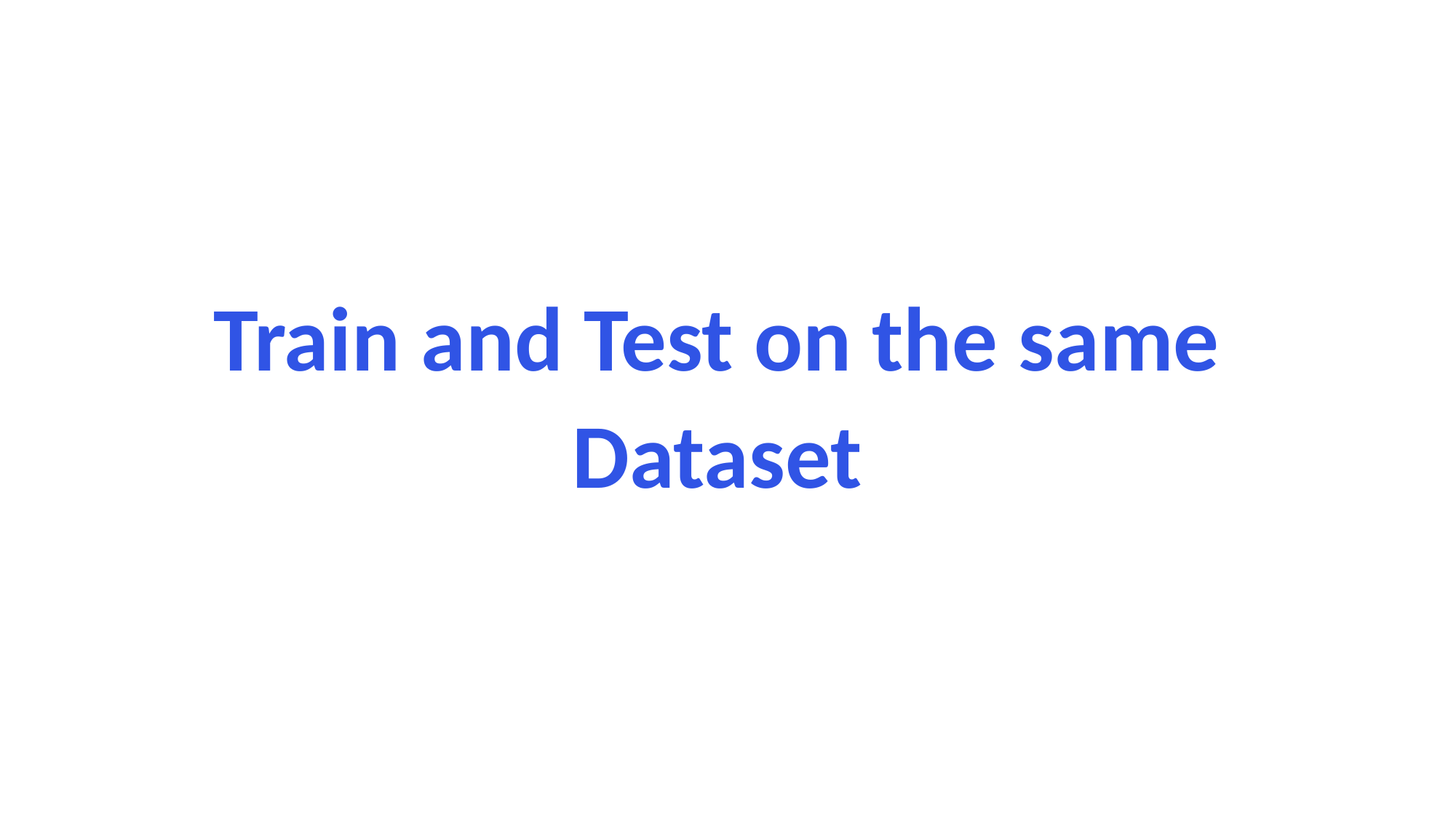

# Model Evaluation Approaches
Train and Test on the same Dataset